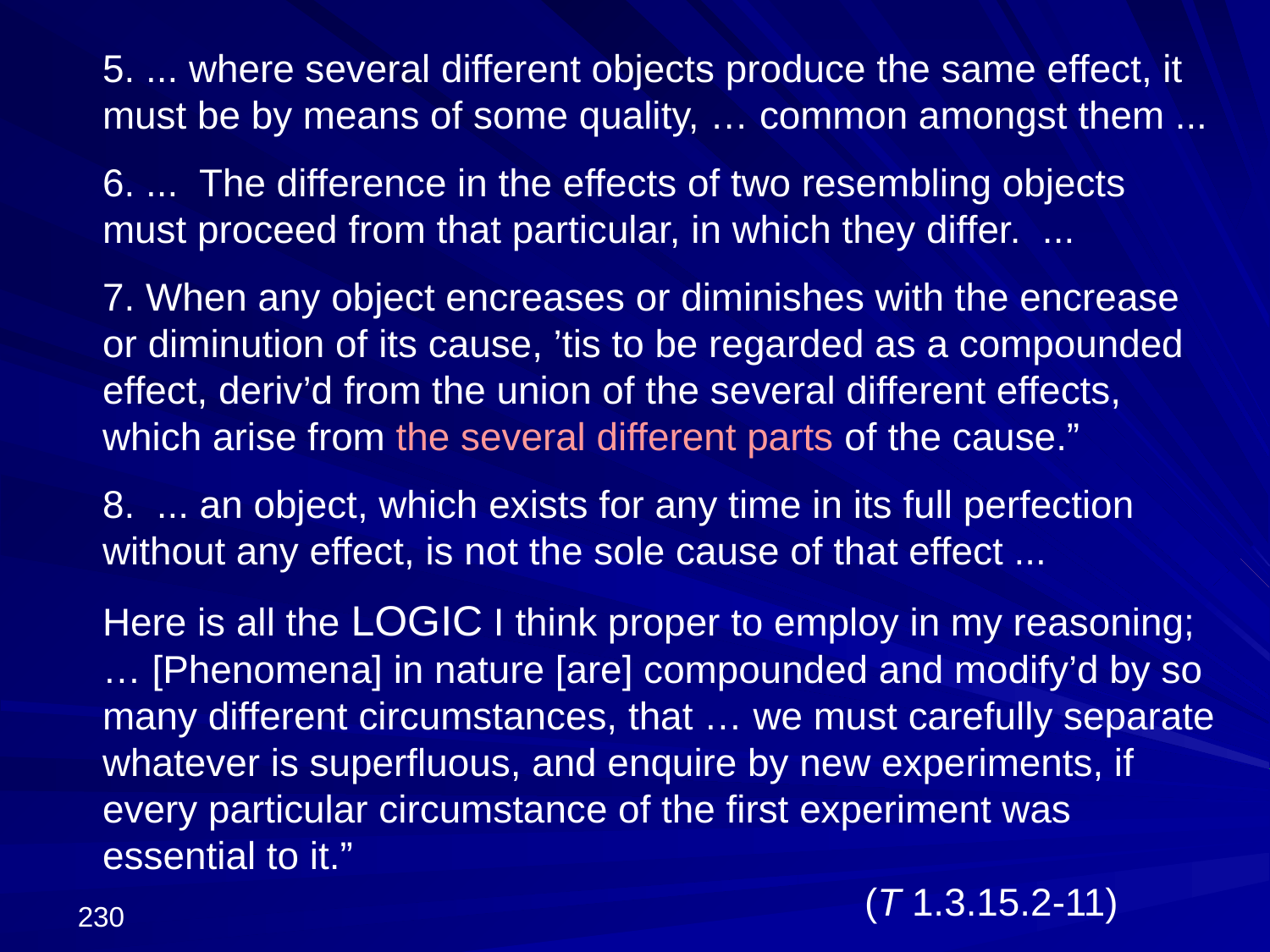

5. ... where several different objects produce the same effect, it must be by means of some quality, … common amongst them ...
6. ...  The difference in the effects of two resembling objects must proceed from that particular, in which they differ.  ...
7. When any object encreases or diminishes with the encrease or diminution of its cause, ’tis to be regarded as a compounded effect, deriv’d from the union of the several different effects, which arise from the several different parts of the cause.”
8.  ... an object, which exists for any time in its full perfection without any effect, is not the sole cause of that effect ...
Here is all the logic I think proper to employ in my reasoning; … [Phenomena] in nature [are] compounded and modify’d by so many different circumstances, that … we must carefully separate whatever is superfluous, and enquire by new experiments, if every particular circumstance of the first experiment was essential to it.”
		  				(T 1.3.15.2-11)
230